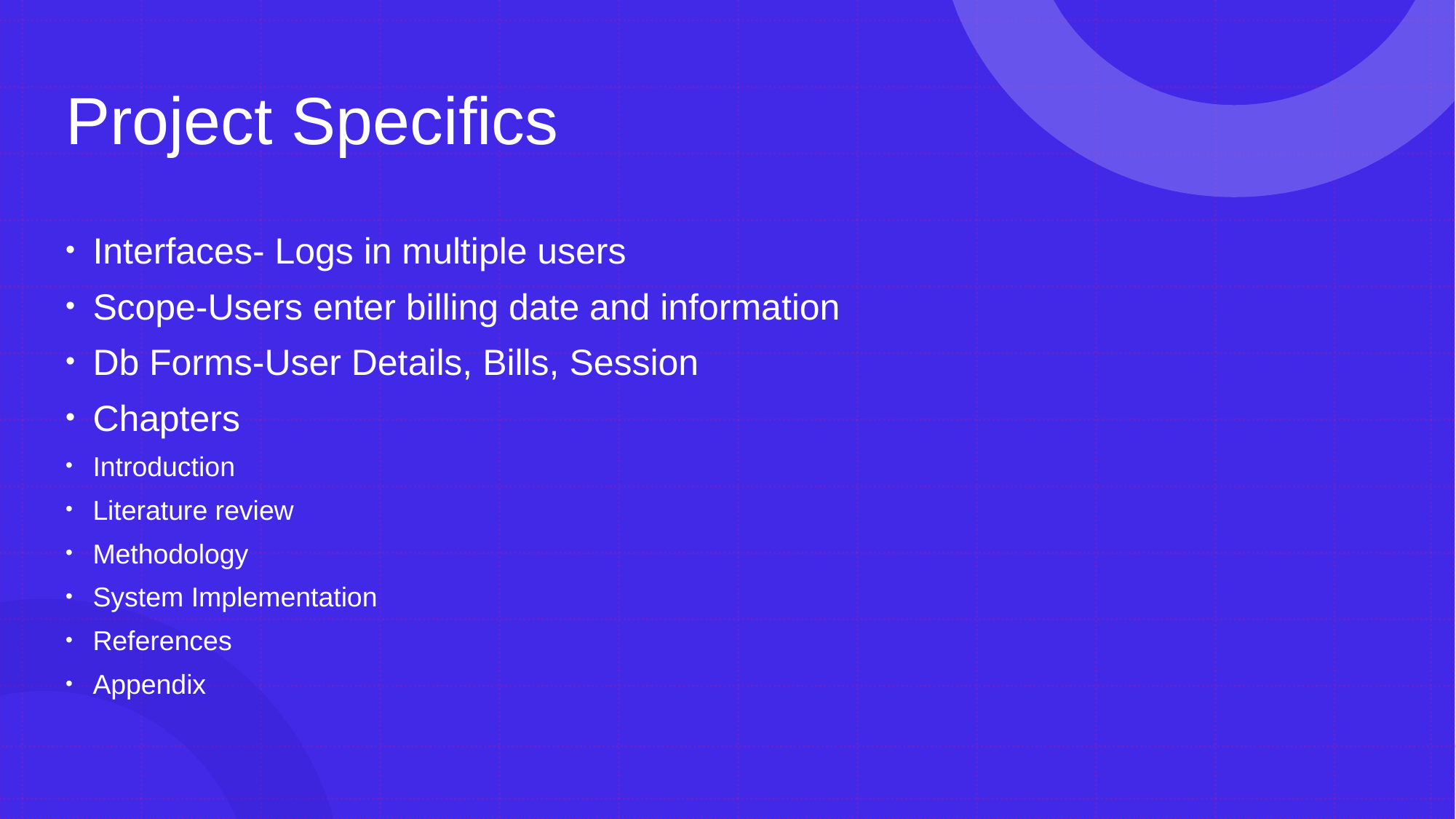

# Project Specifics
Interfaces- Logs in multiple users
Scope-Users enter billing date and information
Db Forms-User Details, Bills, Session
Chapters
Introduction
Literature review
Methodology
System Implementation
References
Appendix